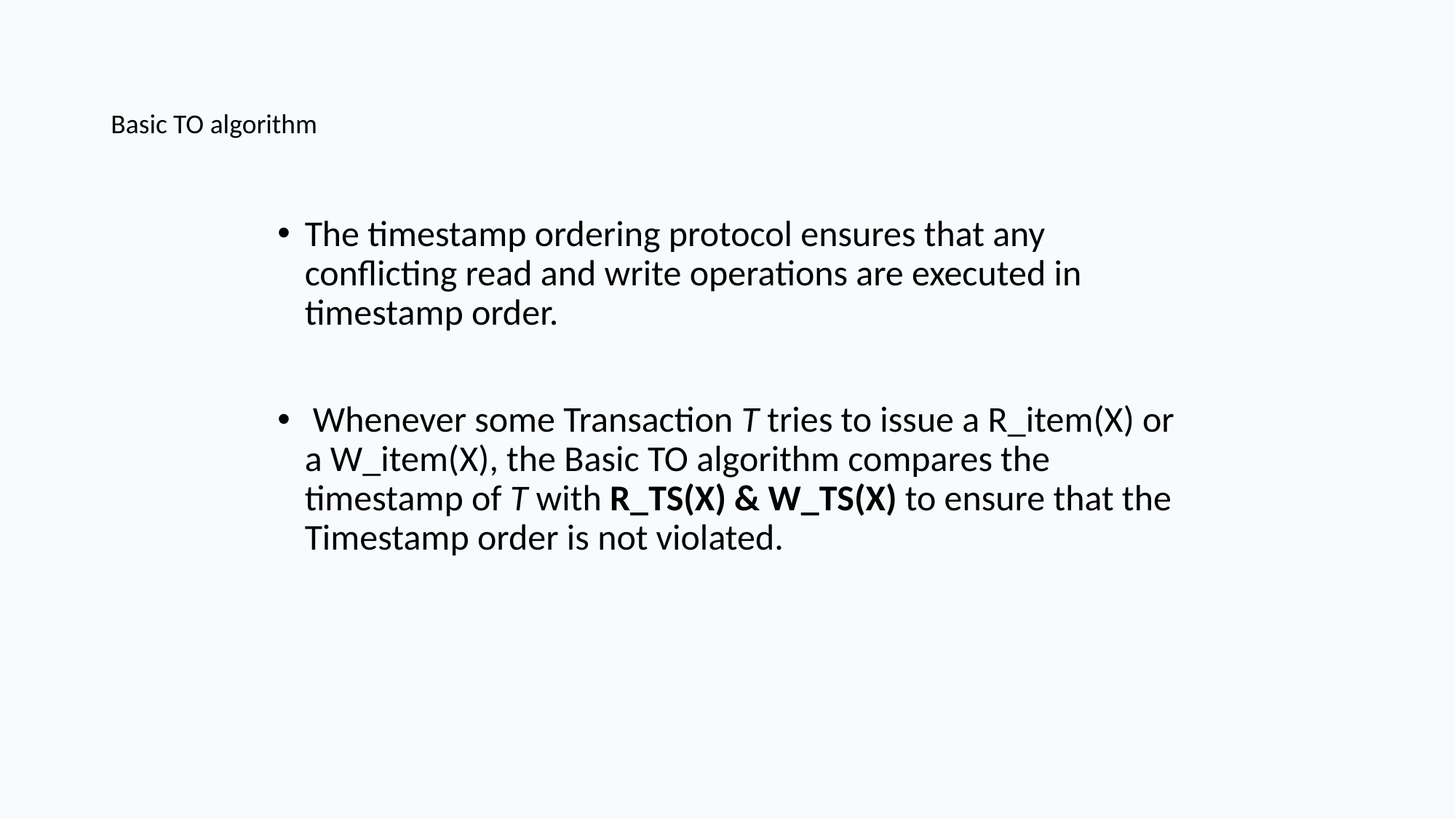

# Basic TO algorithm
The timestamp ordering protocol ensures that any conflicting read and write operations are executed in timestamp order.

 Whenever some Transaction T tries to issue a R_item(X) or a W_item(X), the Basic TO algorithm compares the timestamp of T with R_TS(X) & W_TS(X) to ensure that the Timestamp order is not violated.